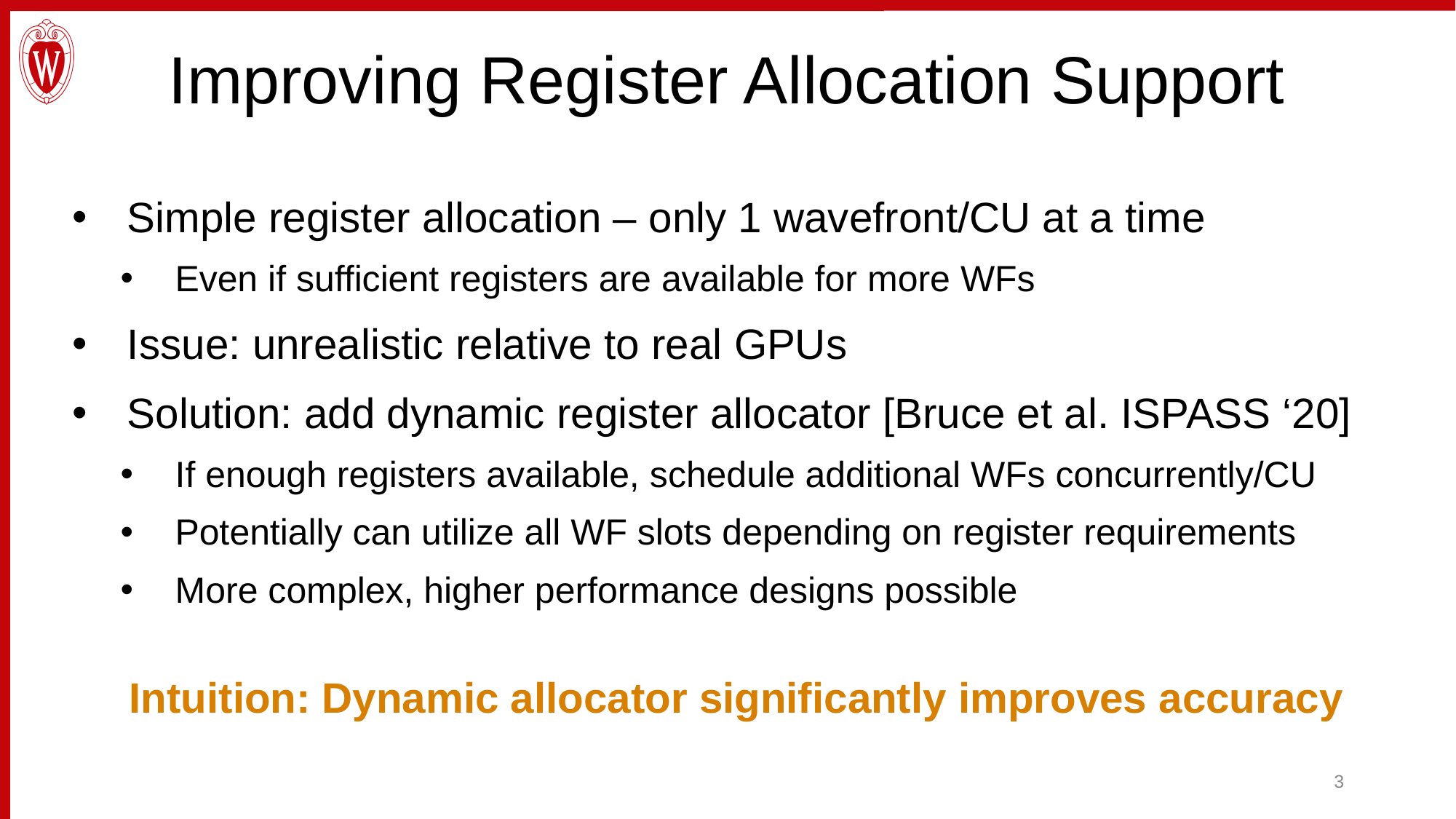

# Improving Register Allocation Support
Simple register allocation – only 1 wavefront/CU at a time
Even if sufficient registers are available for more WFs
Issue: unrealistic relative to real GPUs
Solution: add dynamic register allocator [Bruce et al. ISPASS ‘20]
If enough registers available, schedule additional WFs concurrently/CU
Potentially can utilize all WF slots depending on register requirements
More complex, higher performance designs possible
Intuition: Dynamic allocator significantly improves accuracy
3